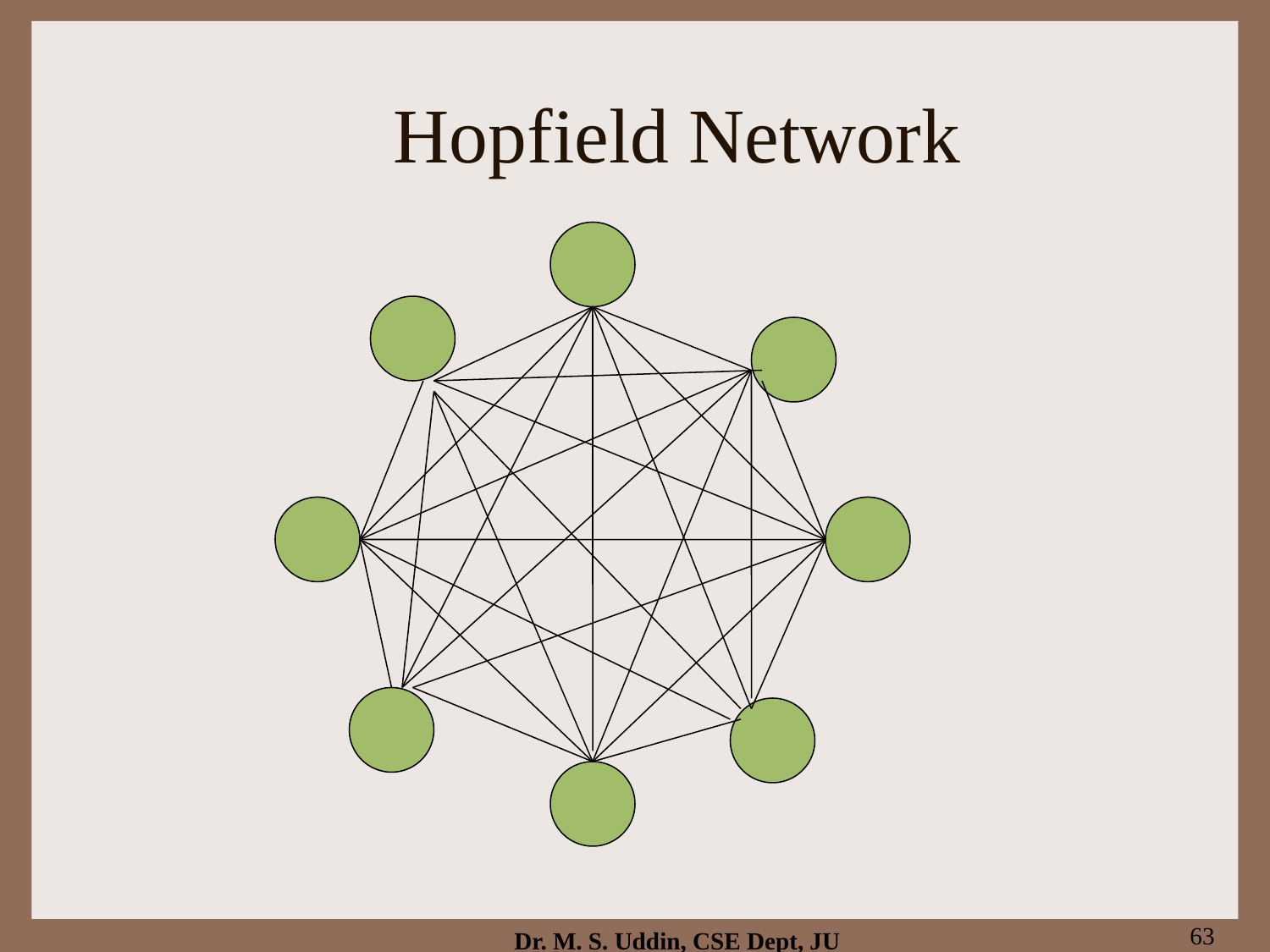

# Hopfield Network

63
Dr. M. S. Uddin, CSE Dept, JU